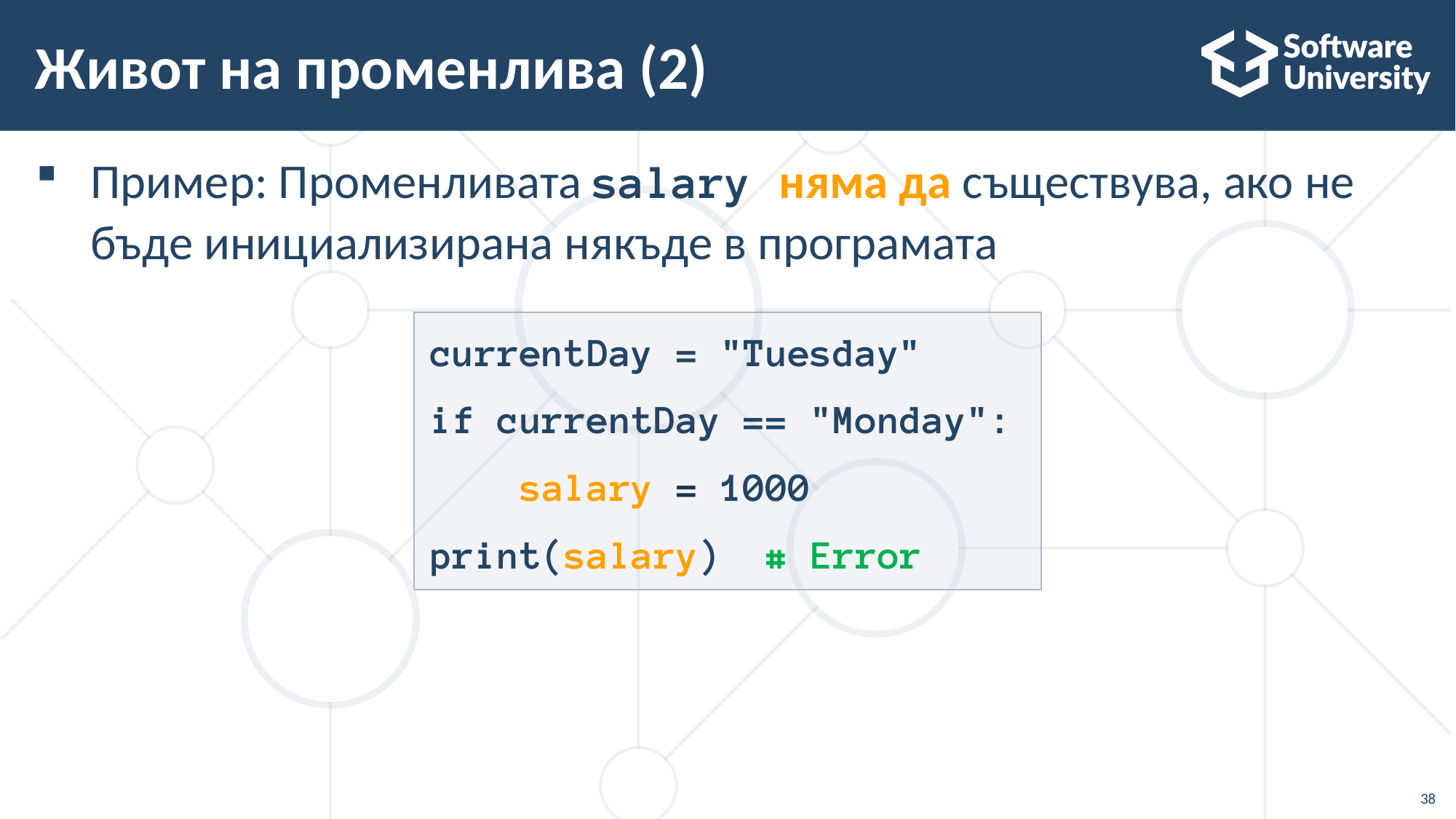

# Живот на променлива (2)
Пример: Променливата salary няма да съществува, ако не    бъде инициализирана някъде в програмата

currentDay = "Tuesday"
if currentDay == "Monday":
    salary = 1000
print(salary)  # Error
38